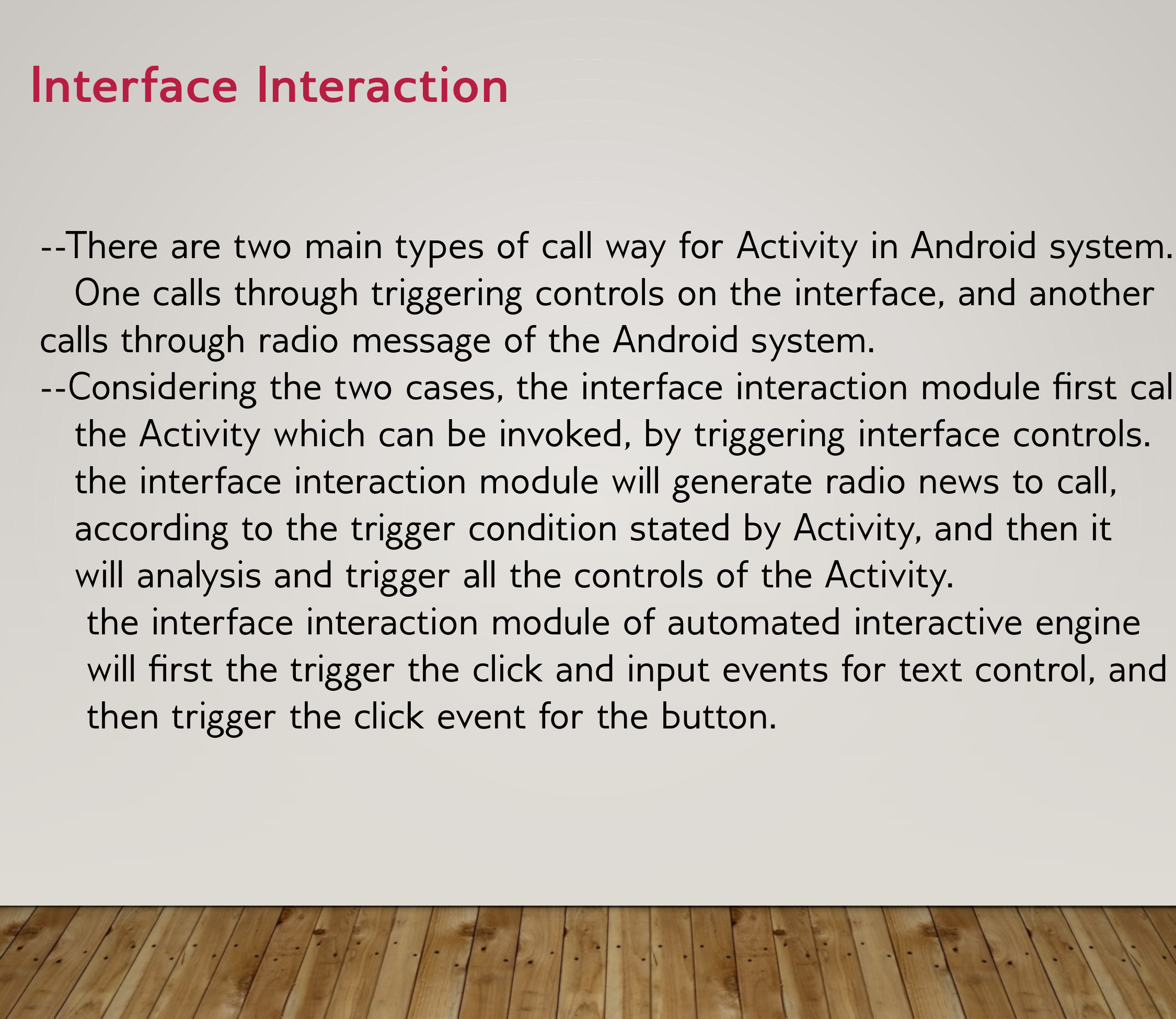

Interface Interaction
--There are two main types of call way for Activity in Android system.
   One calls through triggering controls on the interface, and another
calls through radio message of the Android system.
--Considering the two cases, the interface interaction module first calls
   the Activity which can be invoked, by triggering interface controls.
   the interface interaction module will generate radio news to call,
   according to the trigger condition stated by Activity, and then it
   will analysis and trigger all the controls of the Activity.
    the interface interaction module of automated interactive engine
    will first the trigger the click and input events for text control, and
    then trigger the click event for the button.